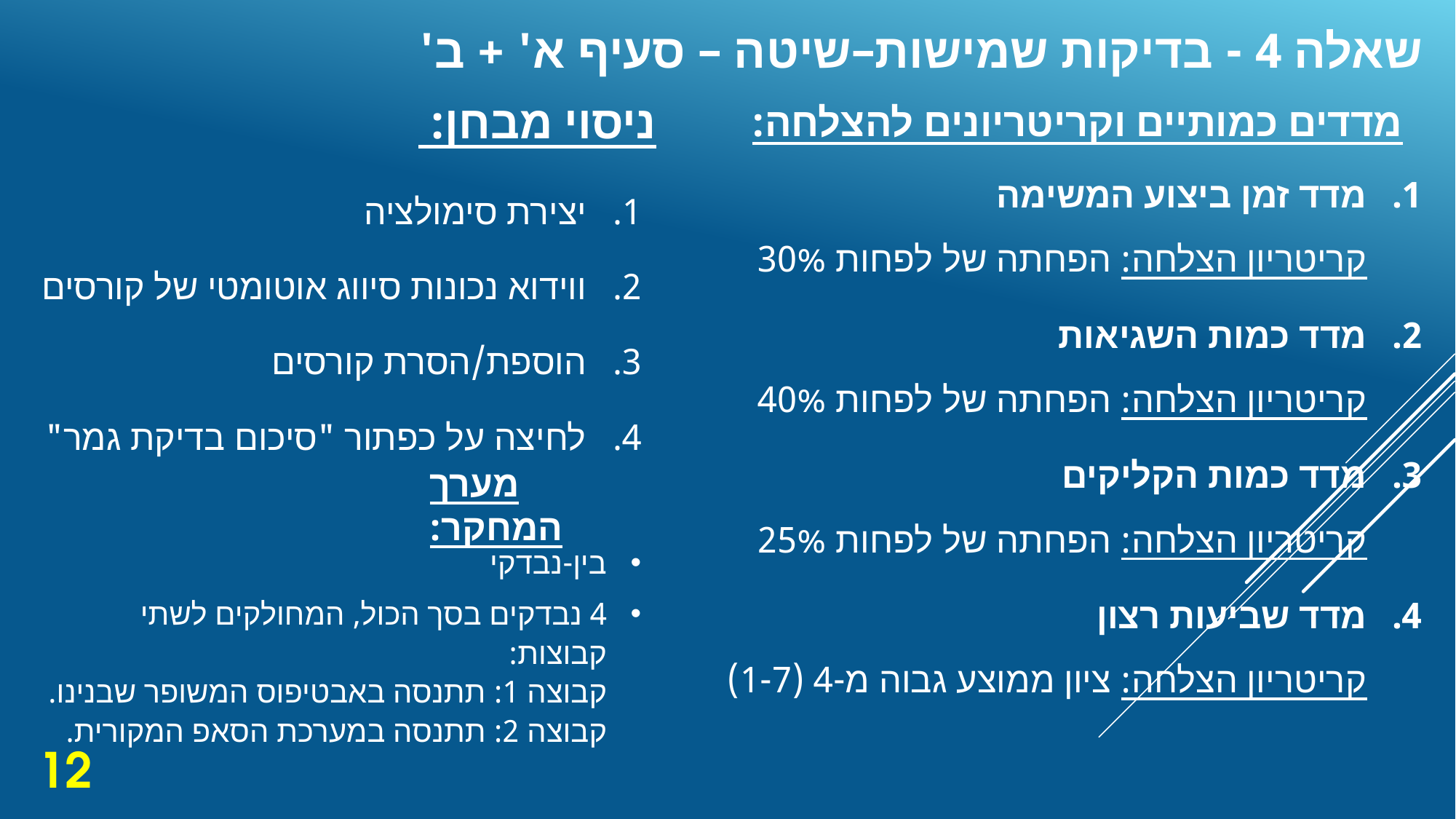

# שאלה 4 - בדיקות שמישות–שיטה – סעיף א' + ב'
ניסוי מבחן:
מדדים כמותיים וקריטריונים להצלחה:

מדד זמן ביצוע המשימה
קריטריון הצלחה: הפחתה של לפחות 30%
מדד כמות השגיאות
קריטריון הצלחה: הפחתה של לפחות 40%
מדד כמות הקליקים
קריטריון הצלחה: הפחתה של לפחות 25%
מדד שביעות רצון
קריטריון הצלחה: ציון ממוצע גבוה מ-4 (1-7)
יצירת סימולציה
ווידוא נכונות סיווג אוטומטי של קורסים
הוספת/הסרת קורסים
לחיצה על כפתור "סיכום בדיקת גמר"
מערך המחקר:
בין-נבדקי
4 נבדקים בסך הכול, המחולקים לשתי קבוצות:
קבוצה 1: תתנסה באבטיפוס המשופר שבנינו.
קבוצה 2: תתנסה במערכת הסאפ המקורית.
12